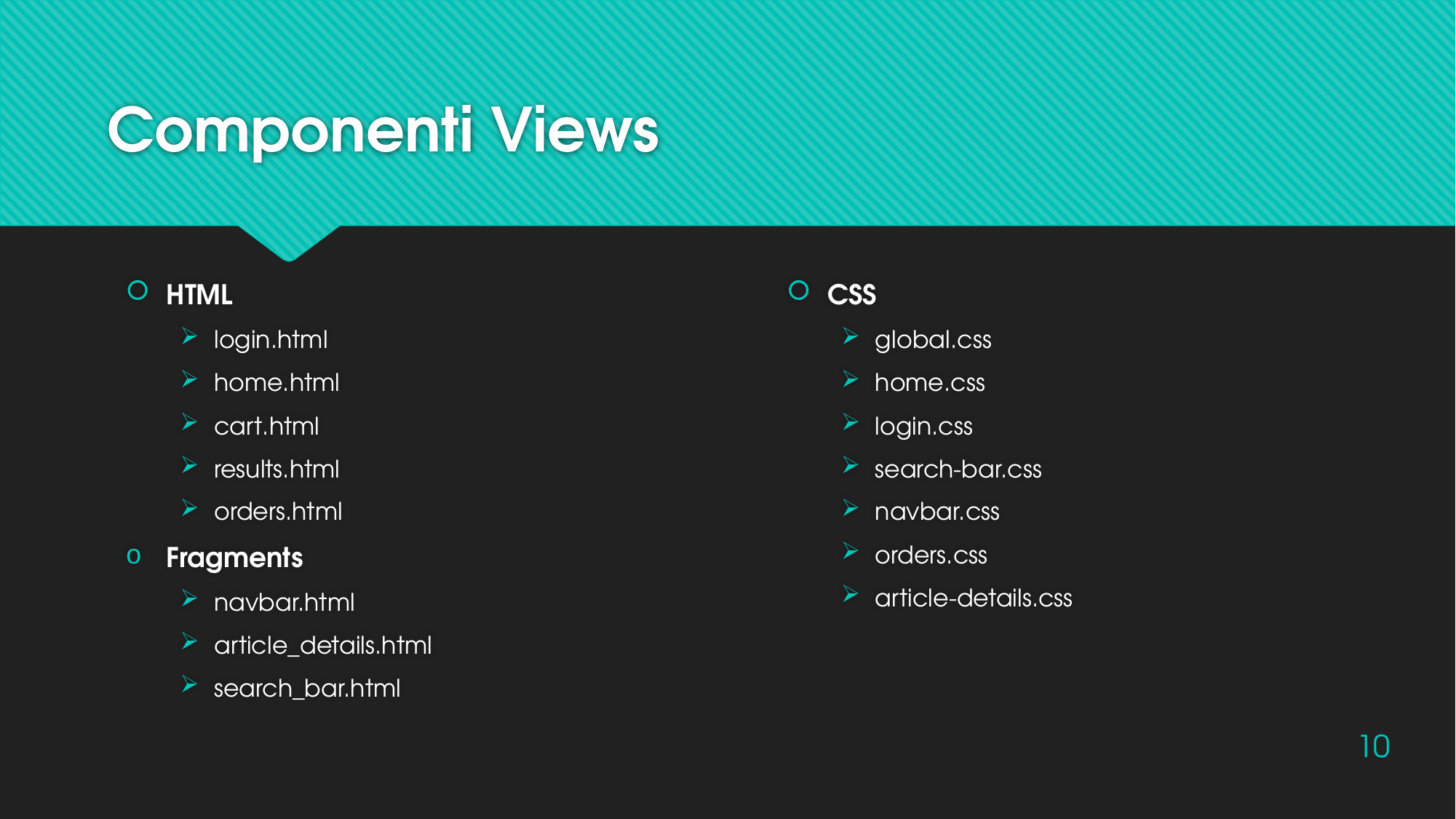

# Componenti Views
HTML
login.html
home.html
cart.html
results.html
orders.html
Fragments
navbar.html
article_details.html
search_bar.html

CSS
global.css
home.css
login.css
search-bar.css
navbar.css
orders.css
article-details.css
10